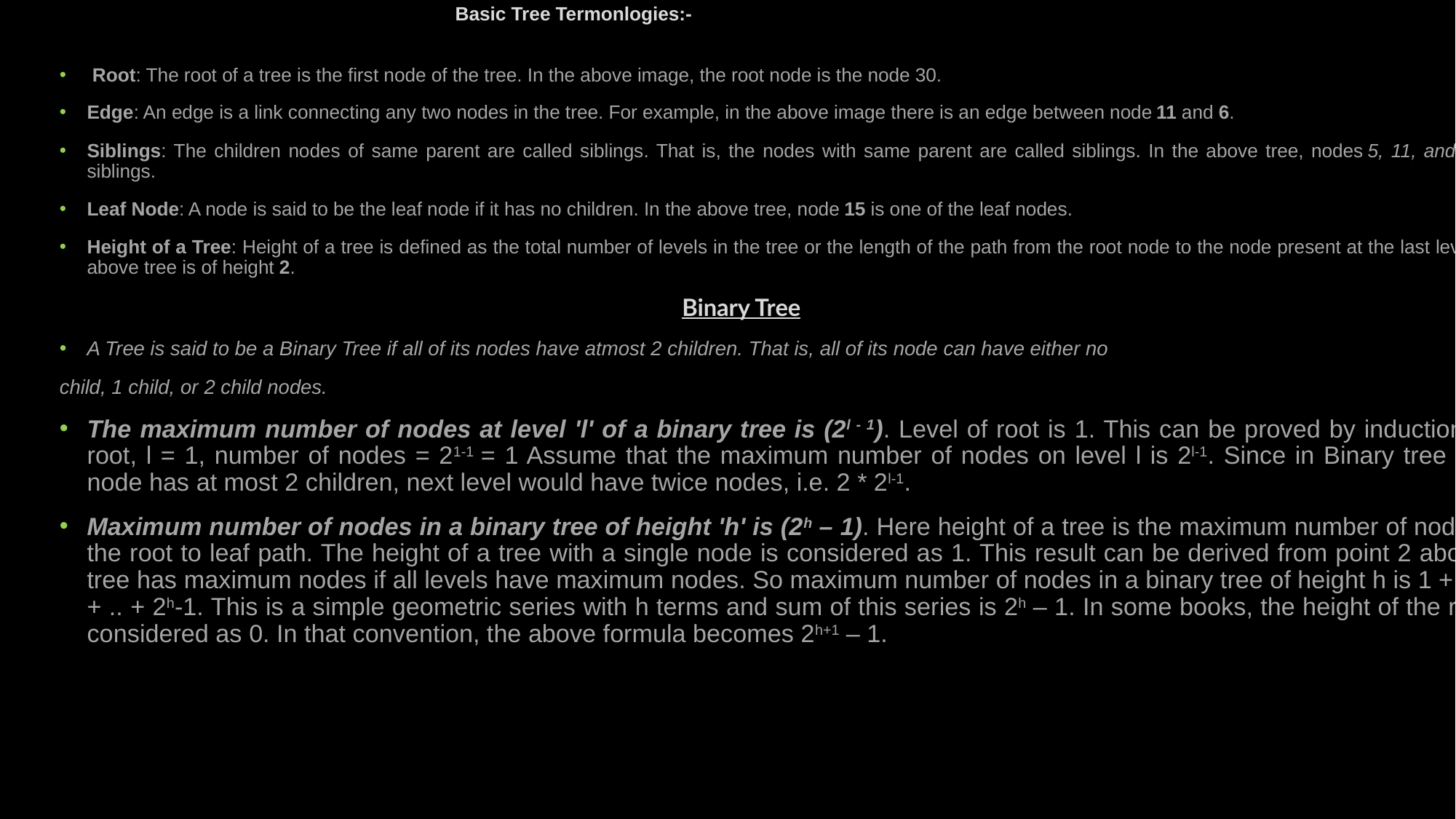

Basic Tree Termonlogies:-
 Root: The root of a tree is the first node of the tree. In the above image, the root node is the node 30.
Edge: An edge is a link connecting any two nodes in the tree. For example, in the above image there is an edge between node 11 and 6.
Siblings: The children nodes of same parent are called siblings. That is, the nodes with same parent are called siblings. In the above tree, nodes 5, 11, and 63 are siblings.
Leaf Node: A node is said to be the leaf node if it has no children. In the above tree, node 15 is one of the leaf nodes.
Height of a Tree: Height of a tree is defined as the total number of levels in the tree or the length of the path from the root node to the node present at the last level. The above tree is of height 2.
                                                                                                                      Binary Tree
A Tree is said to be a Binary Tree if all of its nodes have atmost 2 children. That is, all of its node can have either no
child, 1 child, or 2 child nodes.
The maximum number of nodes at level 'l' of a binary tree is (2l - 1). Level of root is 1. This can be proved by induction. For root, l = 1, number of nodes = 21-1 = 1 Assume that the maximum number of nodes on level l is 2l-1. Since in Binary tree every node has at most 2 children, next level would have twice nodes, i.e. 2 * 2l-1.
Maximum number of nodes in a binary tree of height 'h' is (2h – 1). Here height of a tree is the maximum number of nodes on the root to leaf path. The height of a tree with a single node is considered as 1. This result can be derived from point 2 above. A tree has maximum nodes if all levels have maximum nodes. So maximum number of nodes in a binary tree of height h is 1 + 2 + 4 + .. + 2h-1. This is a simple geometric series with h terms and sum of this series is 2h – 1. In some books, the height of the root is considered as 0. In that convention, the above formula becomes 2h+1 – 1.